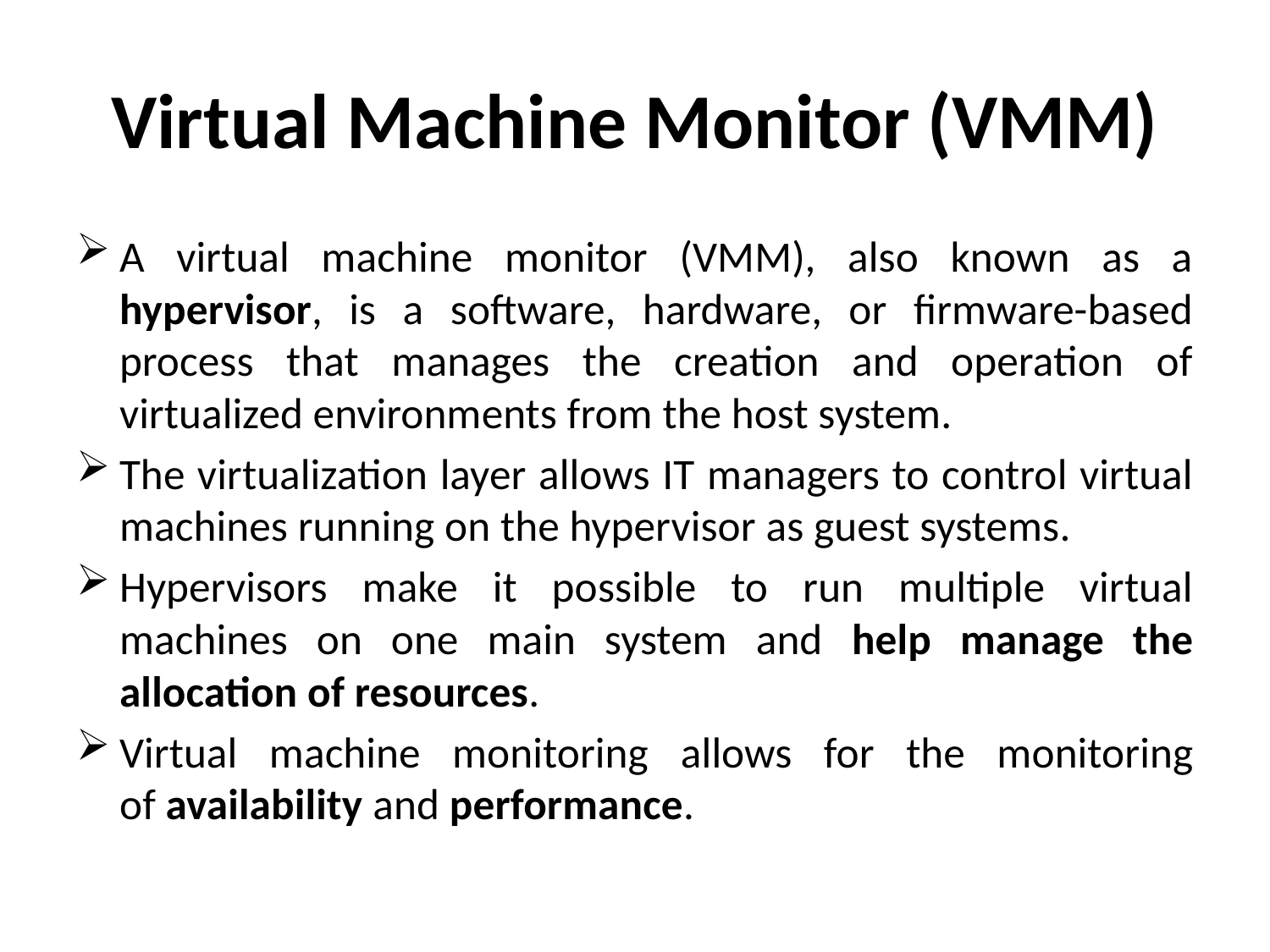

# Virtual Machine Monitor (VMM)
A virtual machine monitor (VMM), also known as a hypervisor, is a software, hardware, or firmware-based process that manages the creation and operation of virtualized environments from the host system.
The virtualization layer allows IT managers to control virtual machines running on the hypervisor as guest systems.
Hypervisors make it possible to run multiple virtual machines on one main system and help manage the allocation of resources.
Virtual machine monitoring allows for the monitoring of availability and performance.